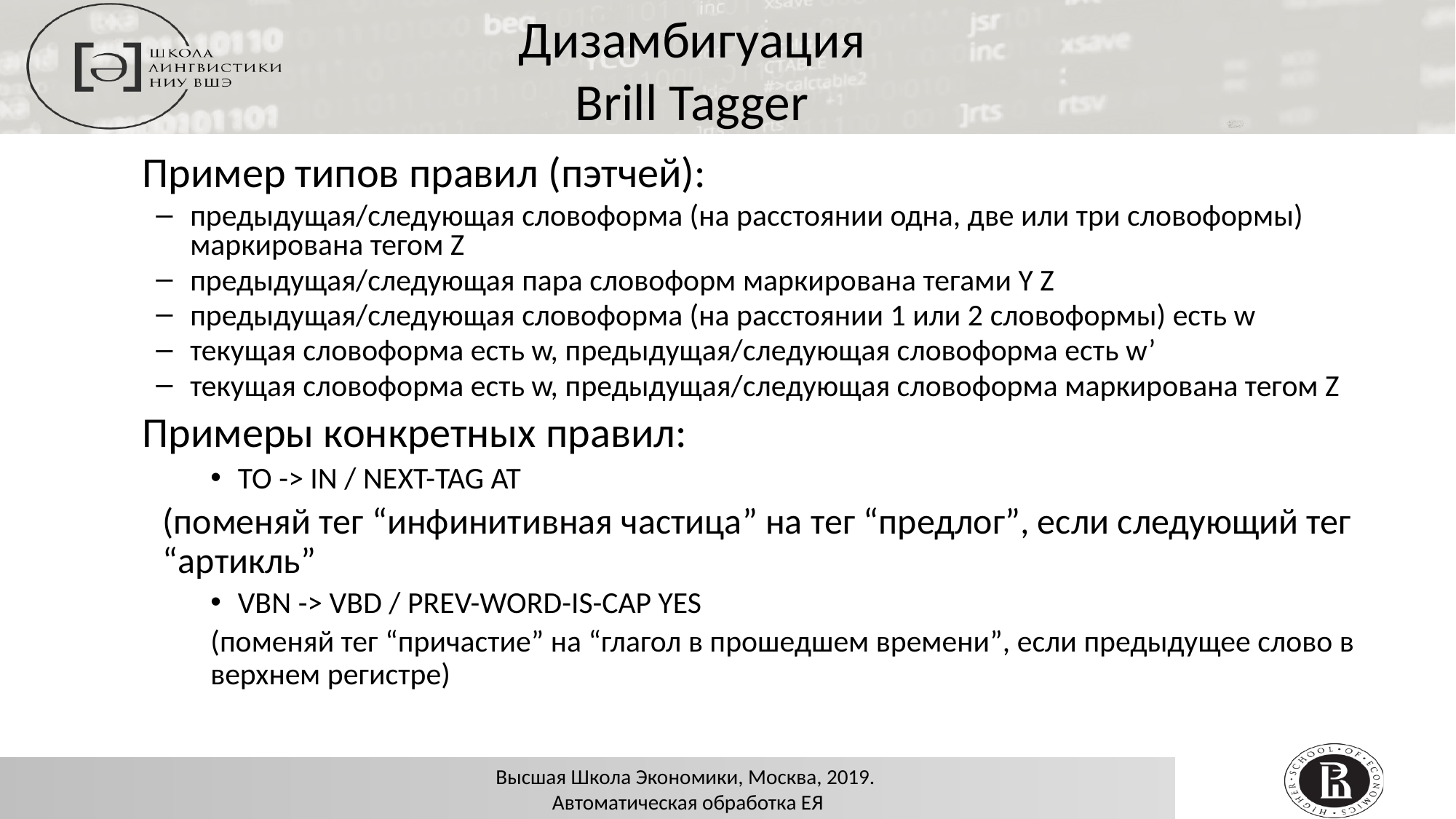

Дизамбигуация
Brill Tagger
Пример типов правил (пэтчей):
предыдущая/следующая словоформа (на расстоянии одна, две или три словоформы) маркирована тегом Z
предыдущая/следующая пара словоформ маркирована тегами Y Z
предыдущая/следующая словоформа (на расстоянии 1 или 2 словоформы) есть w
текущая словоформа есть w, предыдущая/следующая словоформа есть w’
текущая словоформа есть w, предыдущая/следующая словоформа маркирована тегом Z
Примеры конкретных правил:
TO -> IN / NEXT-TAG AT
(поменяй тег “инфинитивная частица” на тег “предлог”, если следующий тег “артикль”
VBN -> VBD / PREV-WORD-IS-CAP YES
(поменяй тег “причастие” на “глагол в прошедшем времени”, если предыдущее слово в верхнем регистре)